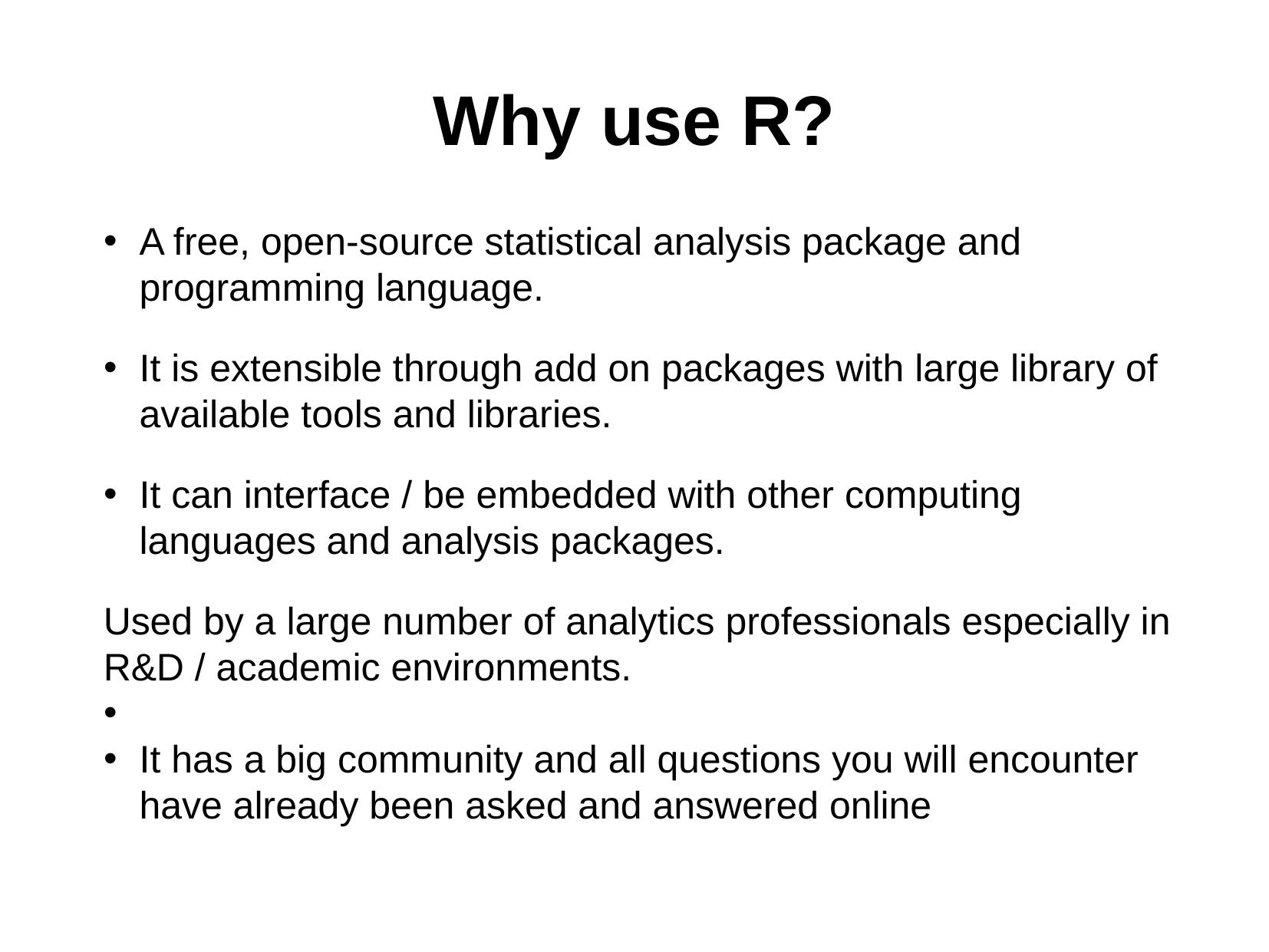

Why use R?

A free, open-source statistical analysis package and programming language.

It is extensible through add on packages with large library of available tools and libraries.

It can interface / be embedded with other computing languages and analysis packages.

Used by a large number of analytics professionals especially in R&D / academic environments.

It has a big community and all questions you will encounter have already been asked and answered online